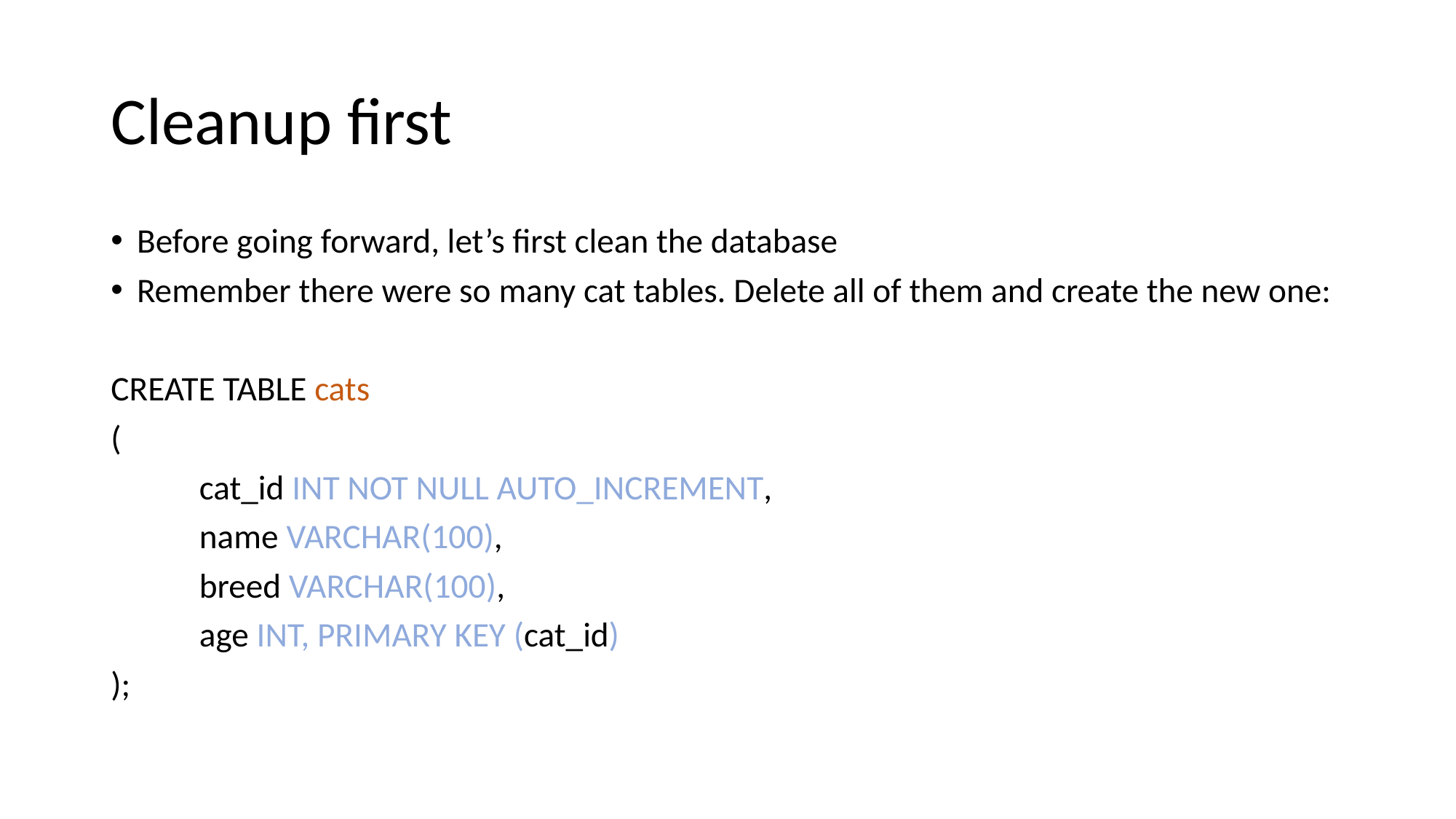

# Cleanup first
Before going forward, let’s first clean the database
Remember there were so many cat tables. Delete all of them and create the new one:

CREATE TABLE cats
(
	cat_id INT NOT NULL AUTO_INCREMENT,
	name VARCHAR(100),
	breed VARCHAR(100),
	age INT, PRIMARY KEY (cat_id)
);